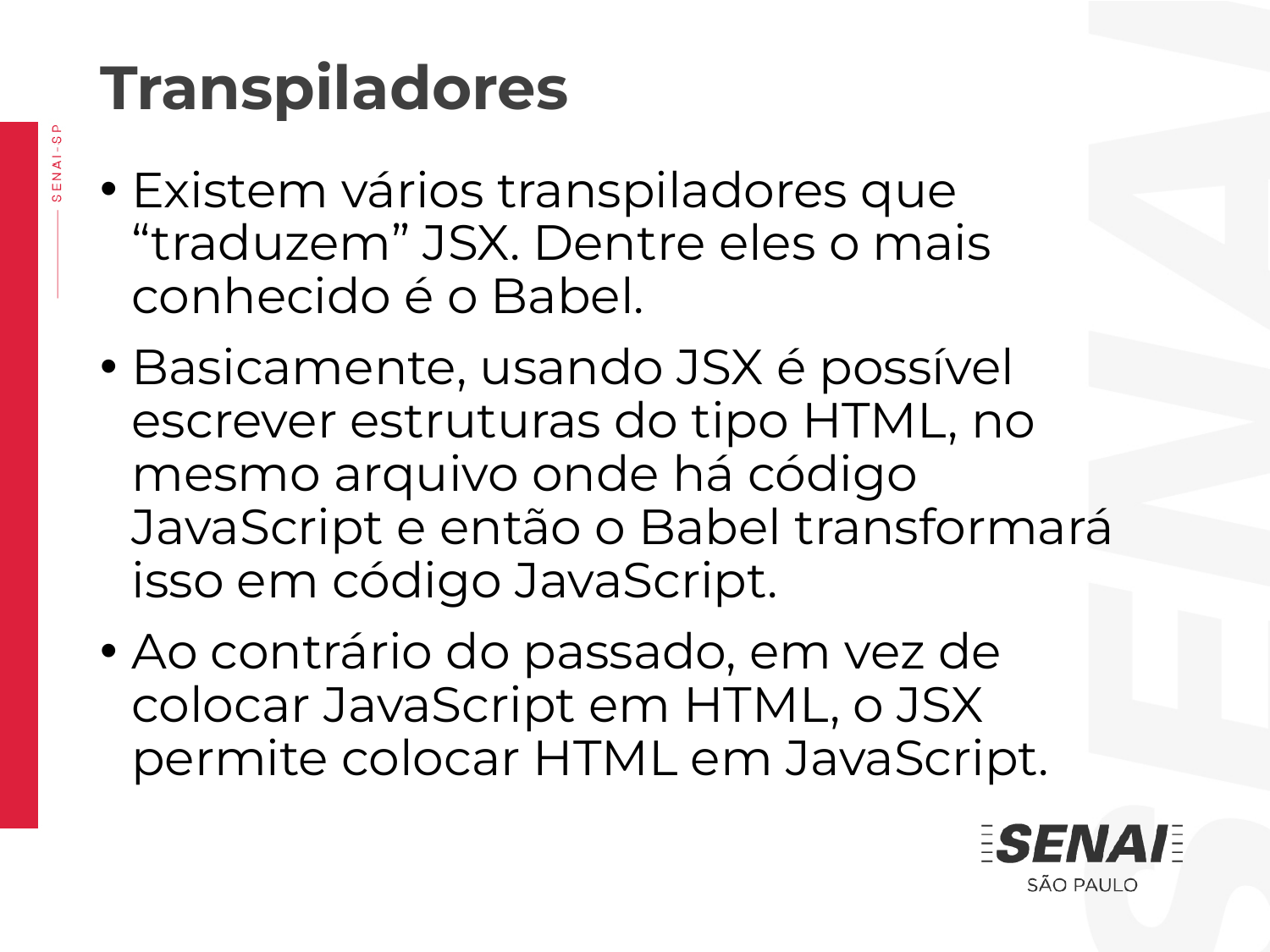

Transpiladores
Existem vários transpiladores que “traduzem” JSX. Dentre eles o mais conhecido é o Babel.
Basicamente, usando JSX é possível escrever estruturas do tipo HTML, no mesmo arquivo onde há código JavaScript e então o Babel transformará isso em código JavaScript.
Ao contrário do passado, em vez de colocar JavaScript em HTML, o JSX permite colocar HTML em JavaScript.